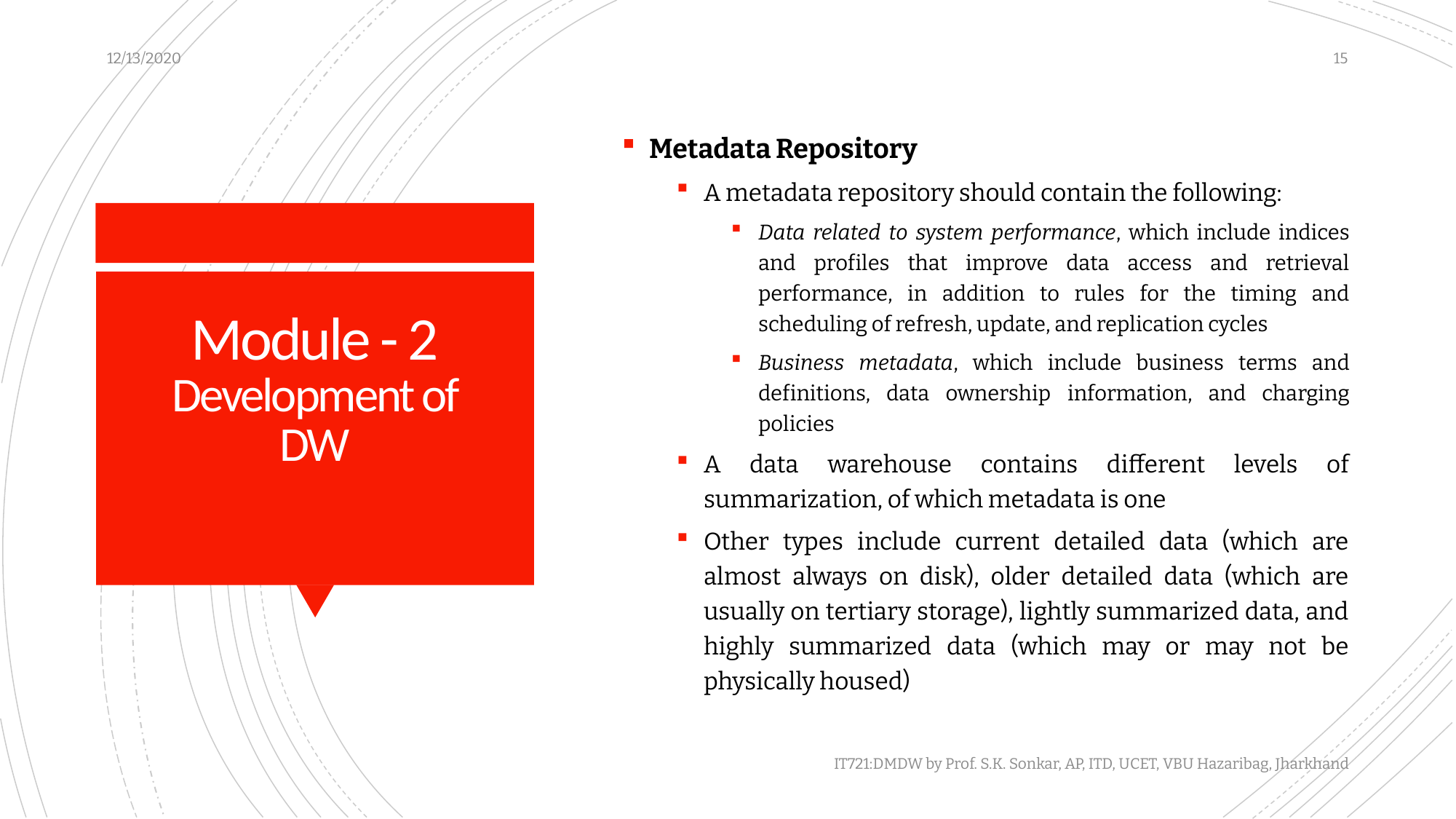

12/13/2020
15
Metadata Repository
A metadata repository should contain the following:
Data related to system performance, which include indices and profiles that improve data access and retrieval performance, in addition to rules for the timing and scheduling of refresh, update, and replication cycles
Business metadata, which include business terms and definitions, data ownership information, and charging policies
A data warehouse contains different levels of summarization, of which metadata is one
Other types include current detailed data (which are almost always on disk), older detailed data (which are usually on tertiary storage), lightly summarized data, and highly summarized data (which may or may not be physically housed)
# Module - 2 Development of DW
IT721:DMDW by Prof. S.K. Sonkar, AP, ITD, UCET, VBU Hazaribag, Jharkhand